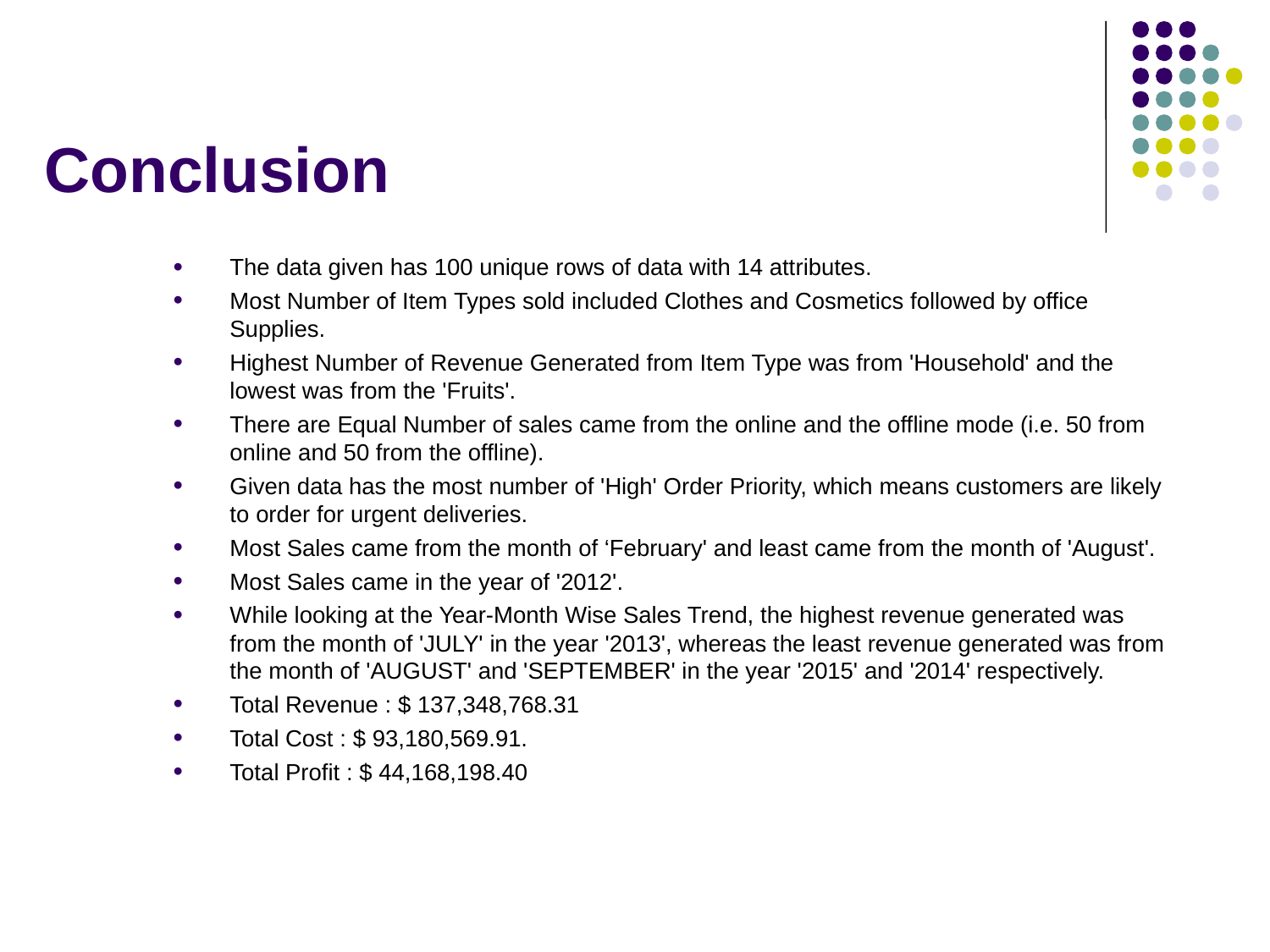

# Conclusion
The data given has 100 unique rows of data with 14 attributes.
Most Number of Item Types sold included Clothes and Cosmetics followed by office Supplies.
Highest Number of Revenue Generated from Item Type was from 'Household' and the lowest was from the 'Fruits'.
There are Equal Number of sales came from the online and the offline mode (i.e. 50 from online and 50 from the offline).
Given data has the most number of 'High' Order Priority, which means customers are likely to order for urgent deliveries.
Most Sales came from the month of ‘February' and least came from the month of 'August'.
Most Sales came in the year of '2012'.
While looking at the Year-Month Wise Sales Trend, the highest revenue generated was from the month of 'JULY' in the year '2013', whereas the least revenue generated was from the month of 'AUGUST' and 'SEPTEMBER' in the year '2015' and '2014' respectively.
Total Revenue : $ 137,348,768.31
Total Cost : $ 93,180,569.91.
Total Profit : $ 44,168,198.40